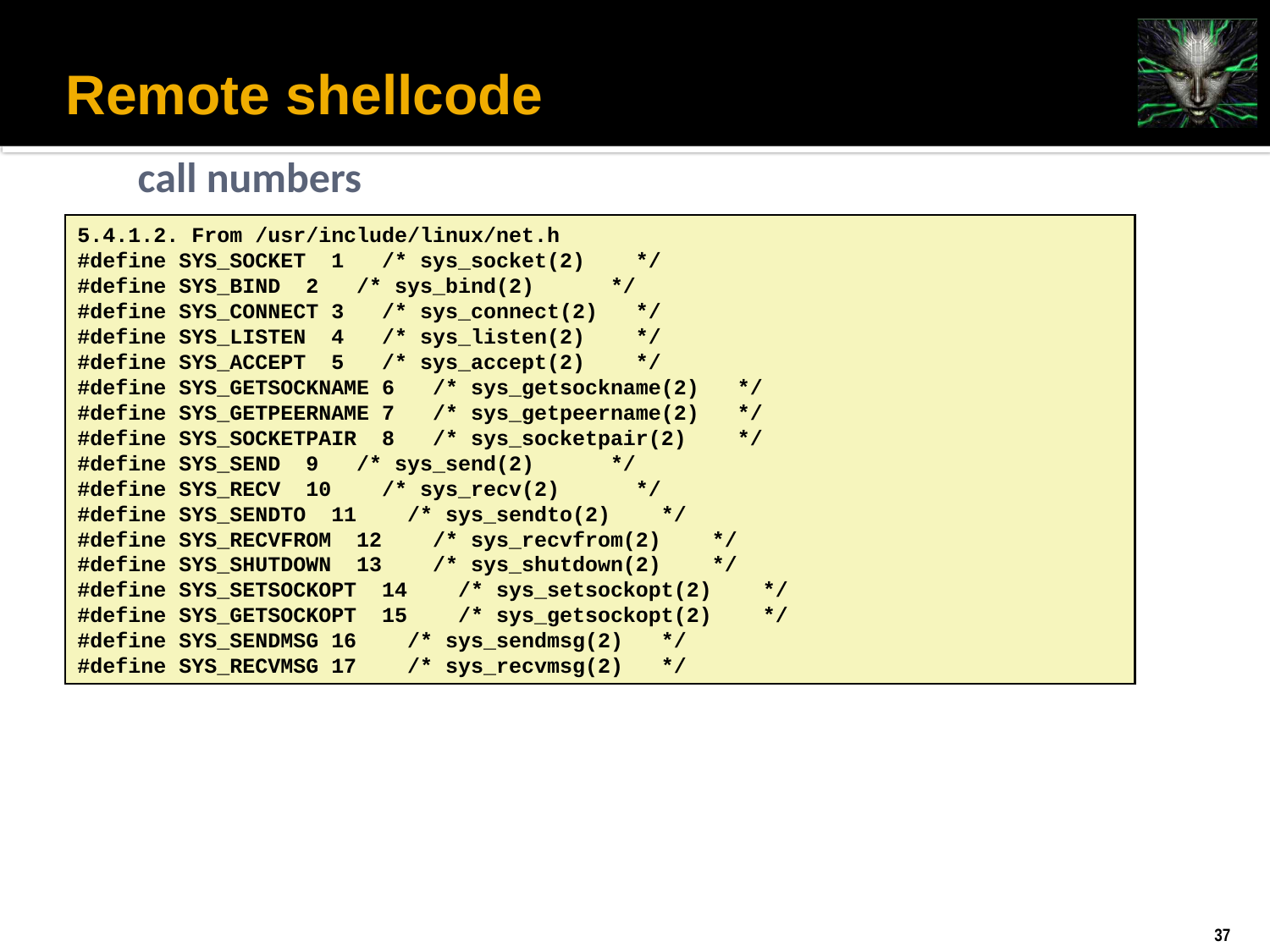

# Remote shellcode
call numbers

5.4.1.2. From /usr/include/linux/net.h
#define SYS_SOCKET  1   /* sys_socket(2)    */
#define SYS_BIND  2   /* sys_bind(2)      */
#define SYS_CONNECT 3   /* sys_connect(2)   */
#define SYS_LISTEN  4   /* sys_listen(2)    */
#define SYS_ACCEPT  5   /* sys_accept(2)    */
#define SYS_GETSOCKNAME 6   /* sys_getsockname(2)   */
#define SYS_GETPEERNAME 7   /* sys_getpeername(2)   */
#define SYS_SOCKETPAIR  8   /* sys_socketpair(2)    */
#define SYS_SEND  9   /* sys_send(2)      */
#define SYS_RECV  10    /* sys_recv(2)      */
#define SYS_SENDTO  11    /* sys_sendto(2)    */
#define SYS_RECVFROM  12    /* sys_recvfrom(2)    */
#define SYS_SHUTDOWN  13    /* sys_shutdown(2)    */
#define SYS_SETSOCKOPT  14    /* sys_setsockopt(2)    */
#define SYS_GETSOCKOPT  15    /* sys_getsockopt(2)    */
#define SYS_SENDMSG 16    /* sys_sendmsg(2)   */
#define SYS_RECVMSG 17    /* sys_recvmsg(2)   */